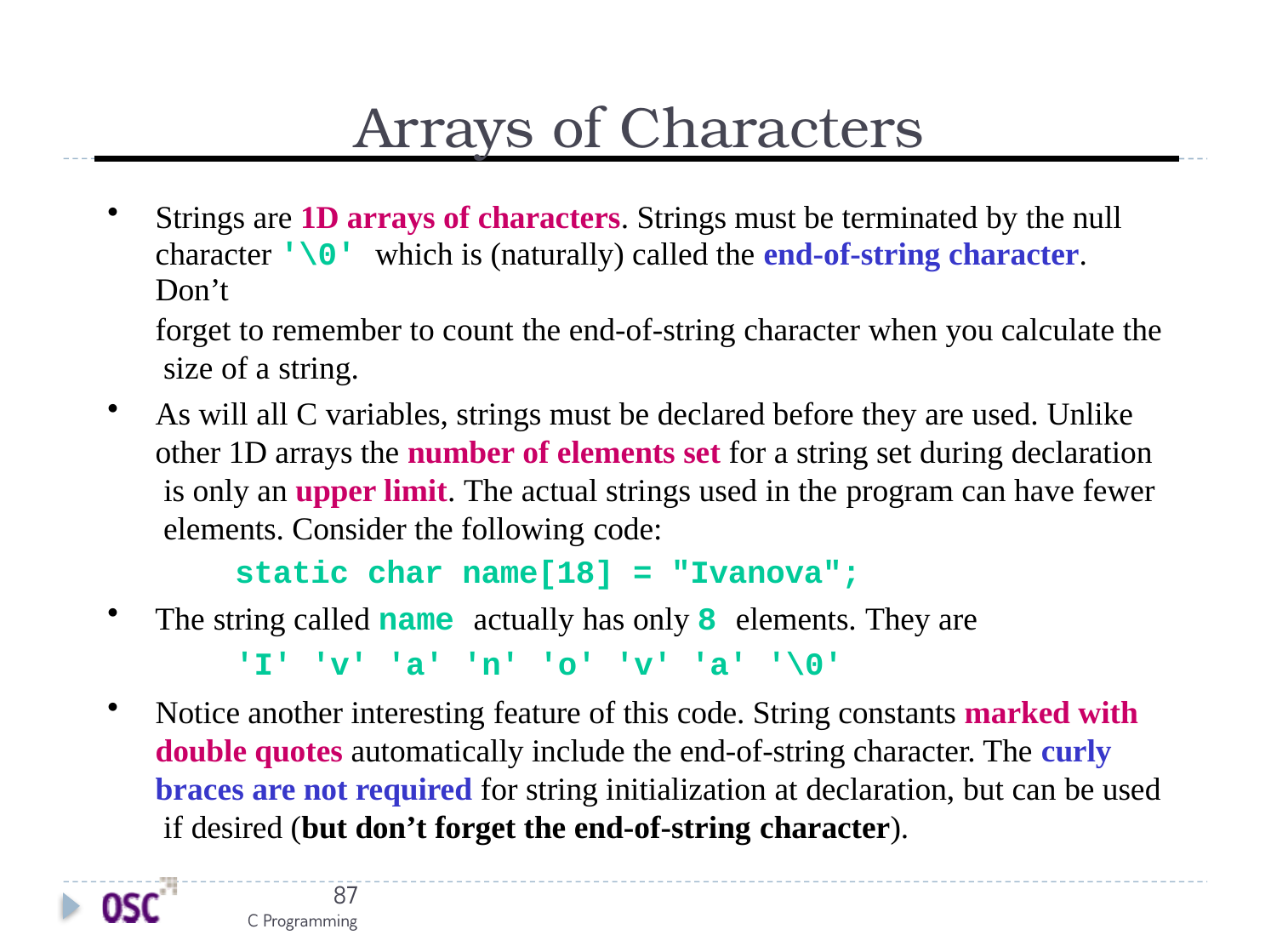

# Arrays of Characters

Strings are 1D arrays of characters. Strings must be terminated by the null  character '\0' which is (naturally) called the end-of-string character. Don’t
forget to remember to count the end-of-string character when you calculate the  size of a string.
As will all C variables, strings must be declared before they are used. Unlike  other 1D arrays the number of elements set for a string set during declaration  is only an upper limit. The actual strings used in the program can have fewer  elements. Consider the following code:
static char name[18] = "Ivanova";
The string called name actually has only 8 elements. They are
'I' 'v' 'a' 'n' 'o' 'v' 'a' '\0'
Notice another interesting feature of this code. String constants marked with  double quotes automatically include the end-of-string character. The curly  braces are not required for string initialization at declaration, but can be used  if desired (but don’t forget the end-of-string character).

87
C Programming